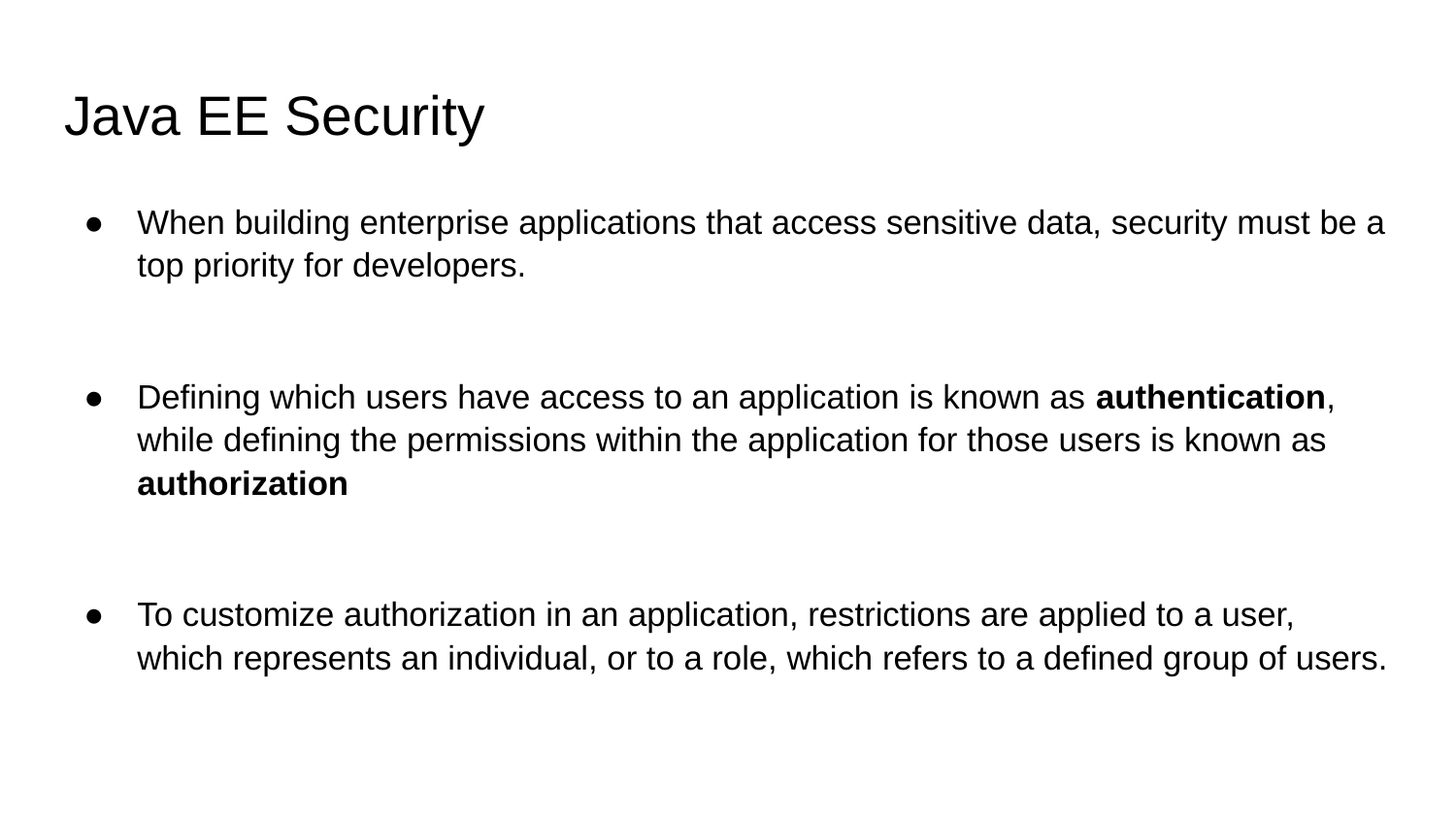

# Java EE Security
When building enterprise applications that access sensitive data, security must be a top priority for developers.

Defining which users have access to an application is known as authentication, while defining the permissions within the application for those users is known as authorization

To customize authorization in an application, restrictions are applied to a user, which represents an individual, or to a role, which refers to a defined group of users.